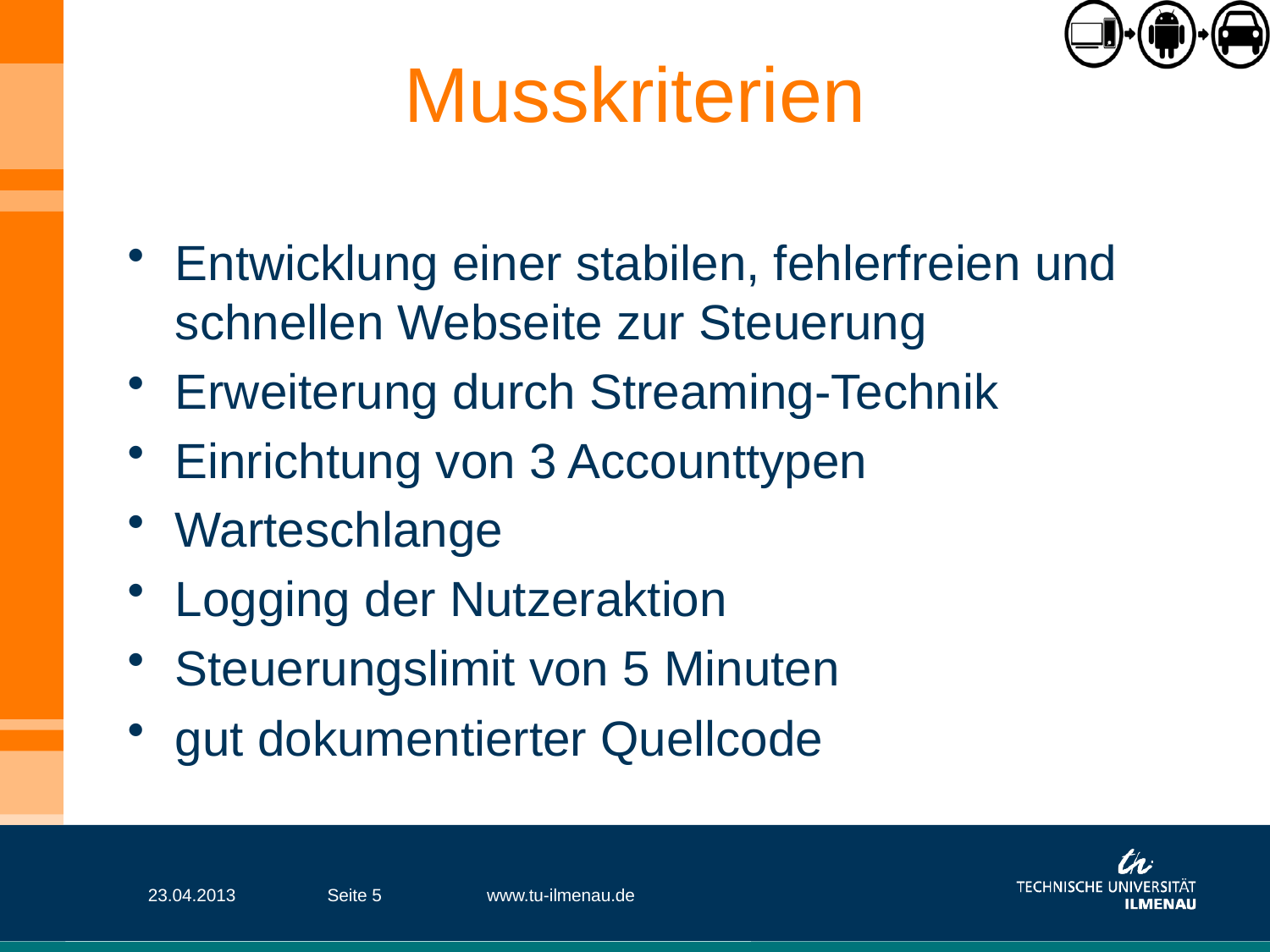

# Musskriterien

Entwicklung einer stabilen, fehlerfreien und schnellen Webseite zur Steuerung
Erweiterung durch Streaming-Technik
Einrichtung von 3 Accounttypen
Warteschlange
Logging der Nutzeraktion
Steuerungslimit von 5 Minuten
gut dokumentierter Quellcode

23.04.2013
Seite 5
www.tu-ilmenau.de